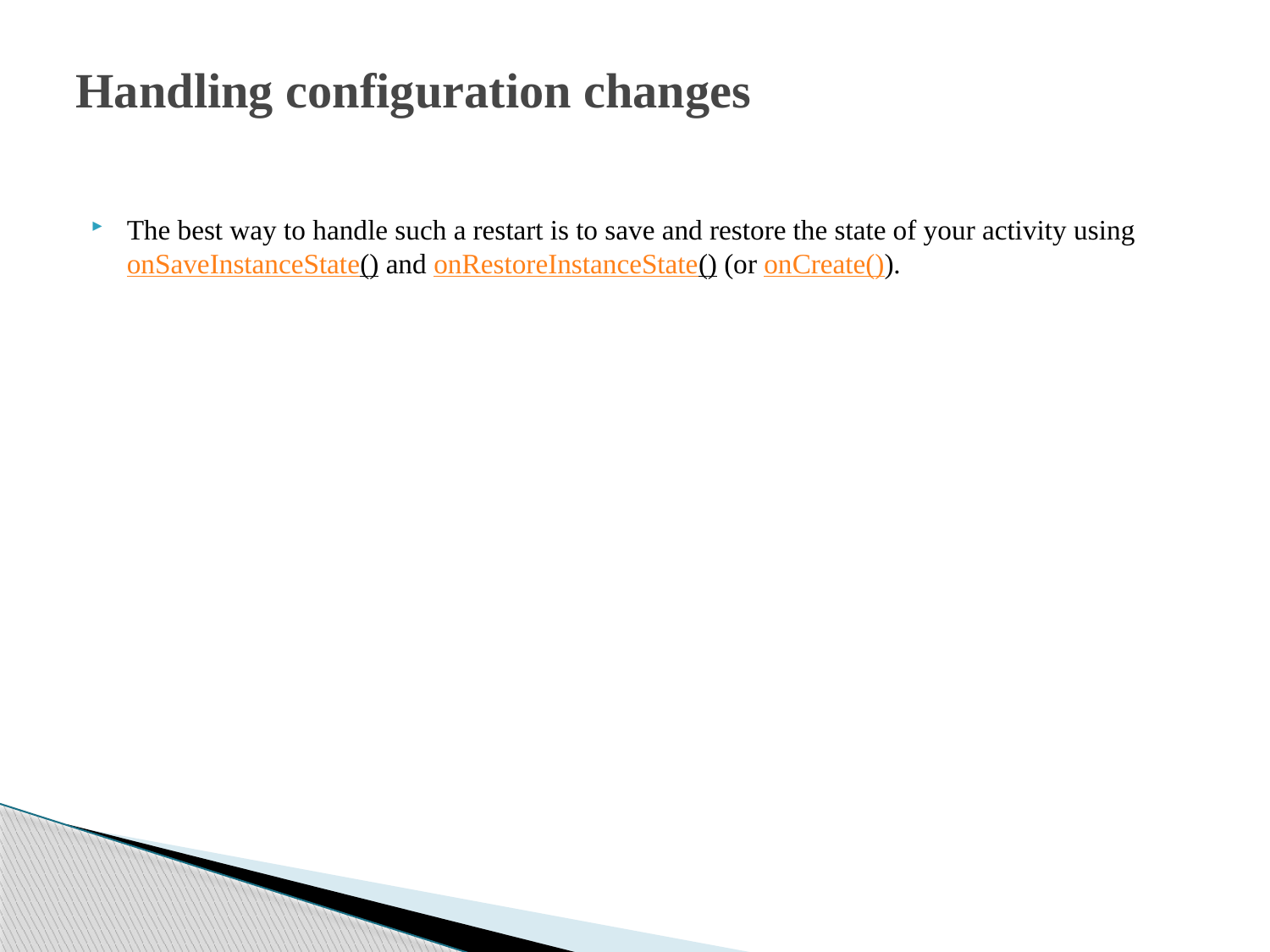

# Handling configuration changes
The best way to handle such a restart is to save and restore the state of your activity using onSaveInstanceState() and onRestoreInstanceState() (or onCreate()).